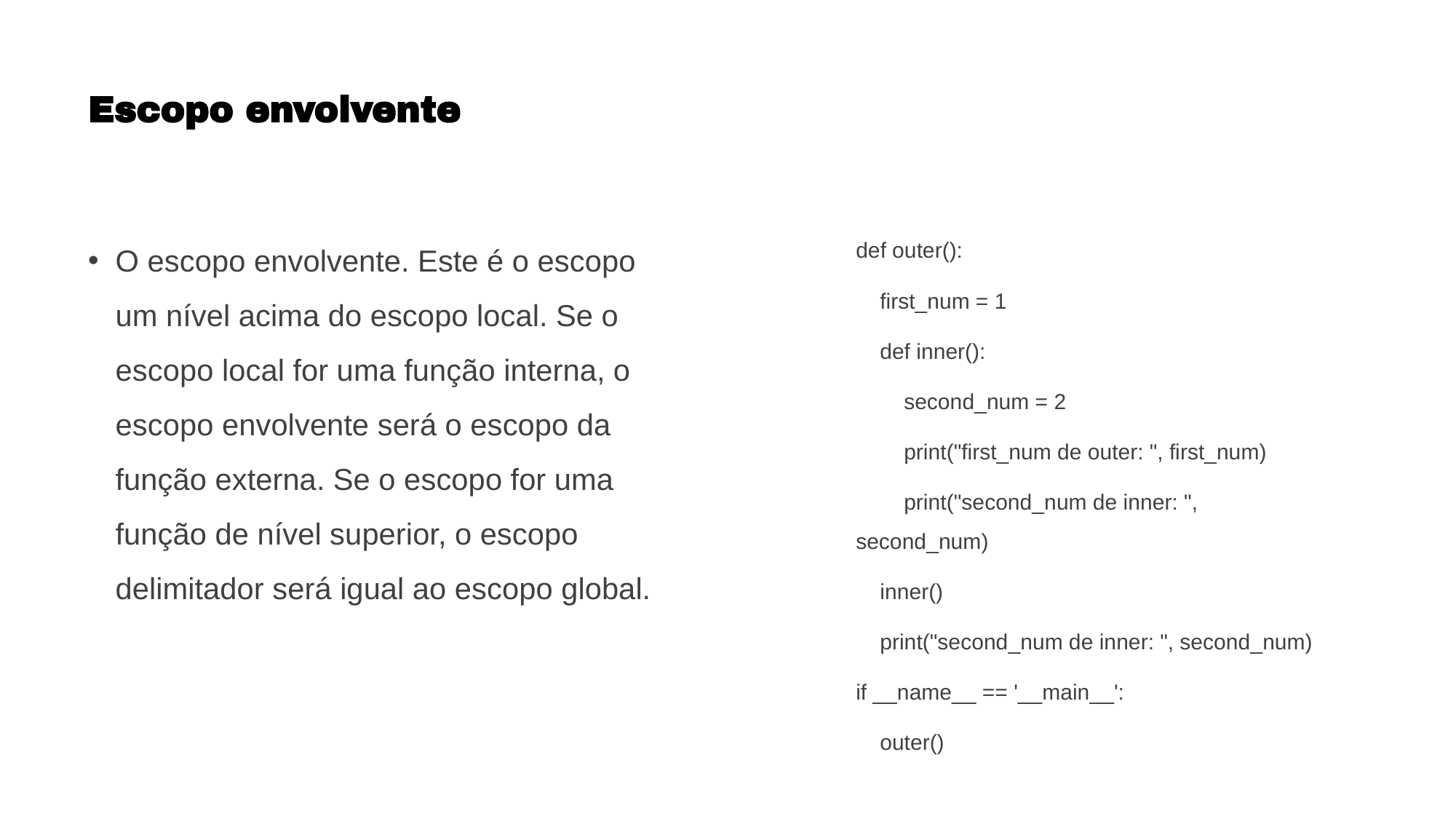

# Escopo envolvente
O escopo envolvente. Este é o escopo um nível acima do escopo local. Se o escopo local for uma função interna, o escopo envolvente será o escopo da função externa. Se o escopo for uma função de nível superior, o escopo delimitador será igual ao escopo global.
def outer():
    first_num = 1
    def inner():
        second_num = 2
        print("first_num de outer: ", first_num)
        print("second_num de inner: ", second_num)
    inner()
    print("second_num de inner: ", second_num)
if __name__ == '__main__':
    outer()